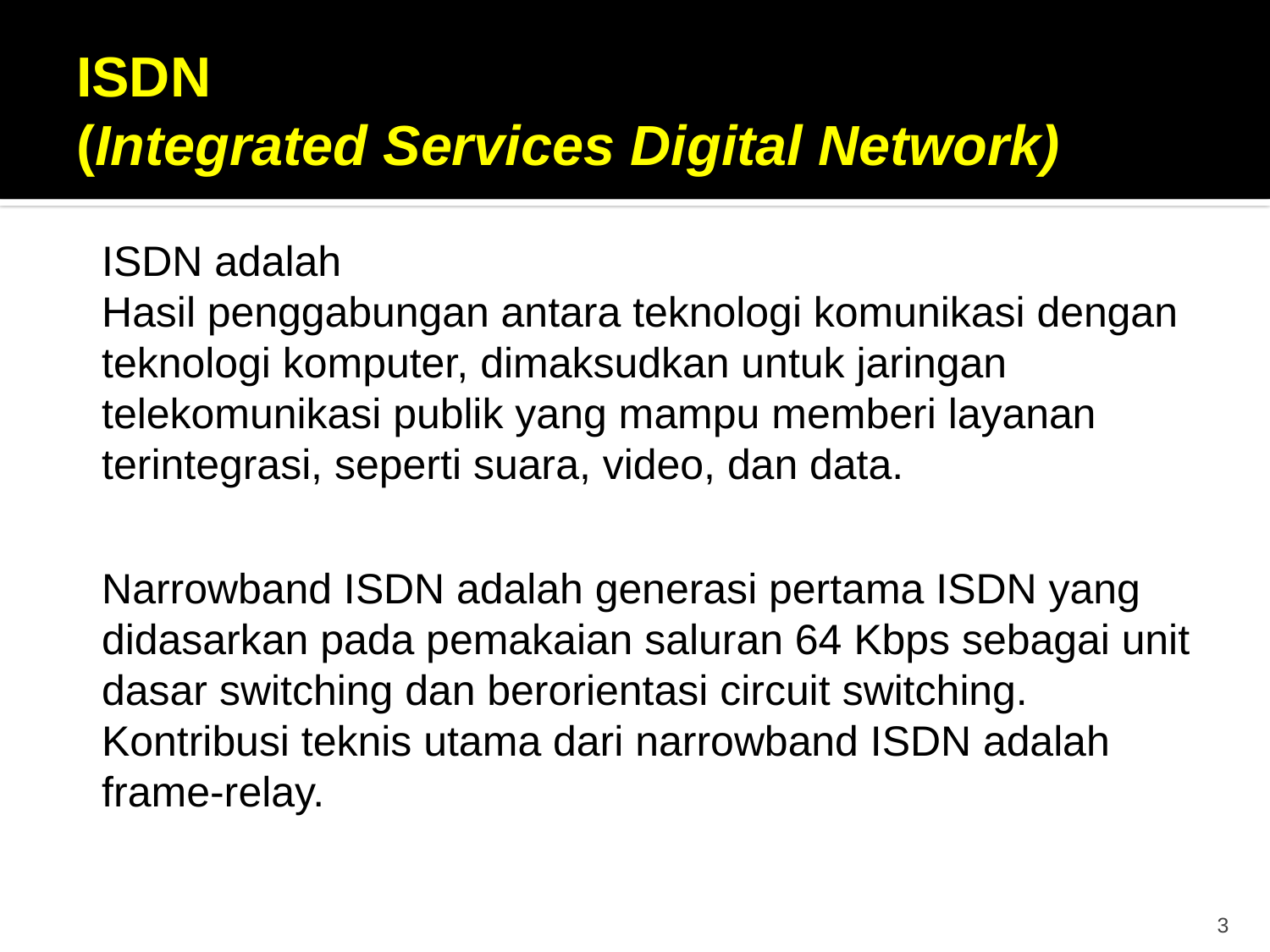

# ISDN (Integrated Services Digital Network)
ISDN adalah
Hasil penggabungan antara teknologi komunikasi dengan teknologi komputer, dimaksudkan untuk jaringan telekomunikasi publik yang mampu memberi layanan terintegrasi, seperti suara, video, dan data.
Narrowband ISDN adalah generasi pertama ISDN yang didasarkan pada pemakaian saluran 64 Kbps sebagai unit dasar switching dan berorientasi circuit switching. Kontribusi teknis utama dari narrowband ISDN adalah frame-relay.

3